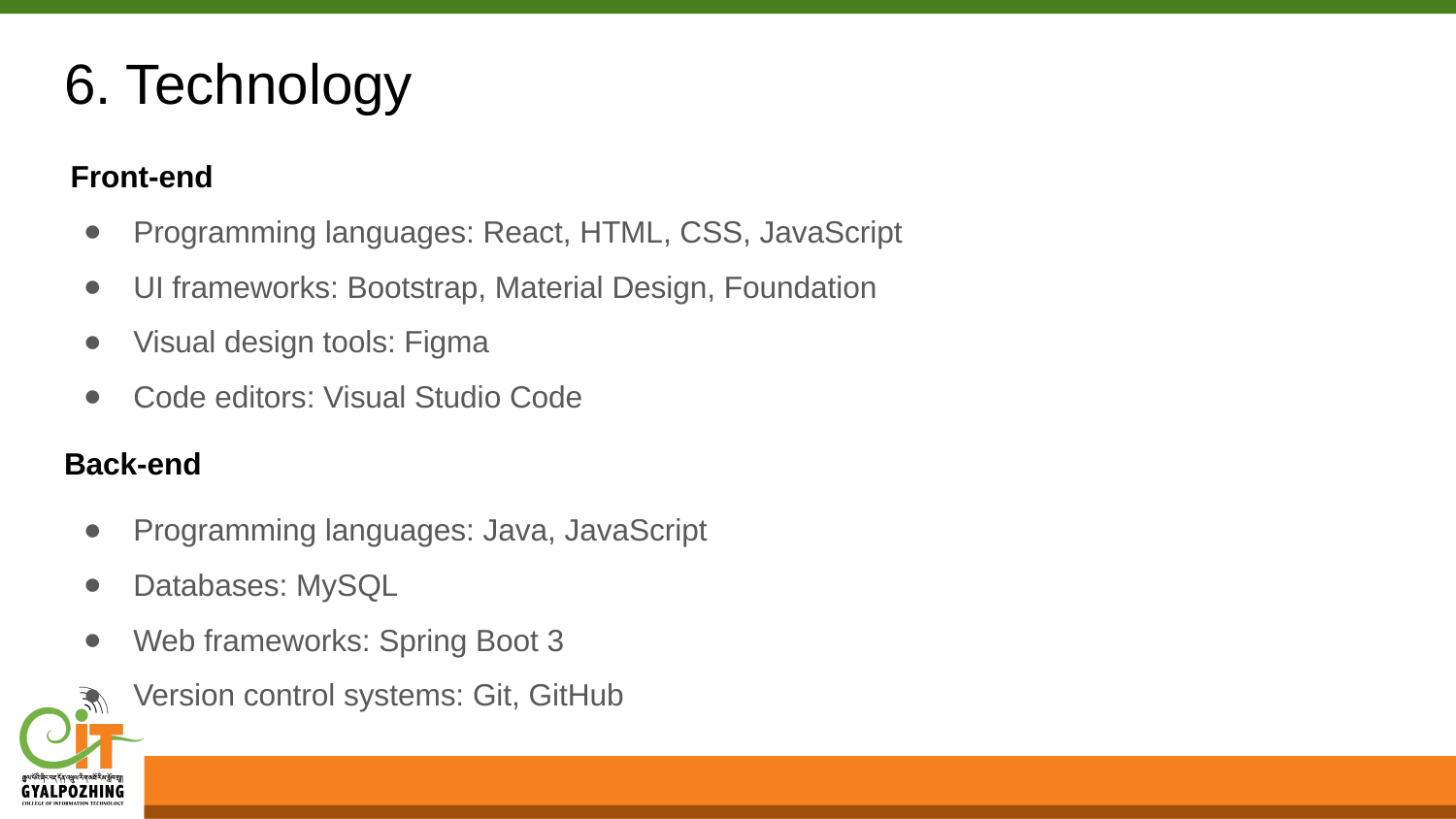

# 6. Technology
 Front-end
Programming languages: React, HTML, CSS, JavaScript
UI frameworks: Bootstrap, Material Design, Foundation
Visual design tools: Figma
Code editors: Visual Studio Code
Back-end
Programming languages: Java, JavaScript
Databases: MySQL
Web frameworks: Spring Boot 3
Version control systems: Git, GitHub